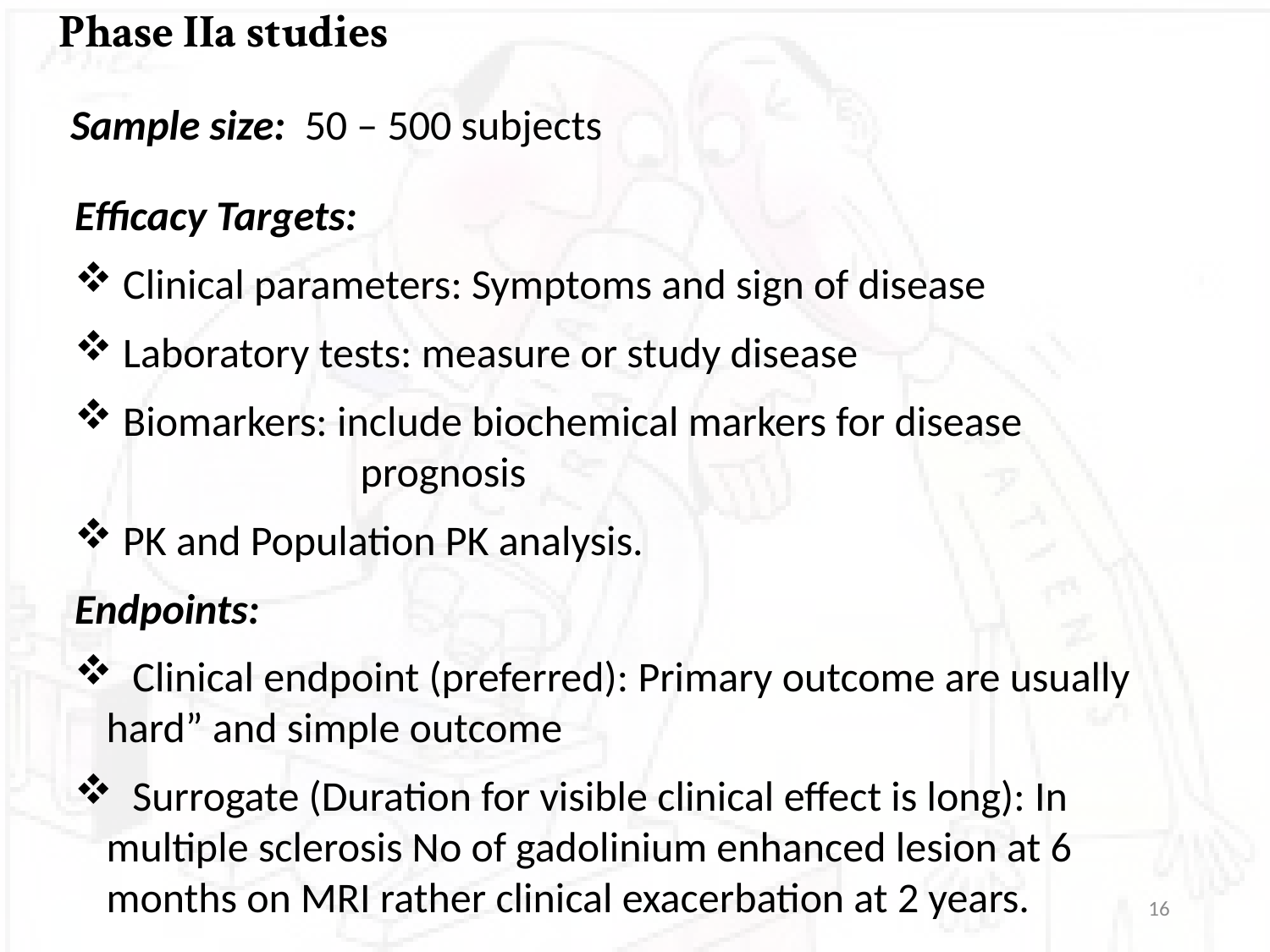

# Phase IIa studies
Sample size:  50 – 500 subjects
Efficacy Targets:
 Clinical parameters: Symptoms and sign of disease
 Laboratory tests: measure or study disease
 Biomarkers: include biochemical markers for disease    			prognosis
 PK and Population PK analysis.
Endpoints:
  Clinical endpoint (preferred): Primary outcome are usually  hard” and simple outcome
  Surrogate (Duration for visible clinical effect is long): In multiple sclerosis No of gadolinium enhanced lesion at 6 months on MRI rather clinical exacerbation at 2 years.
16